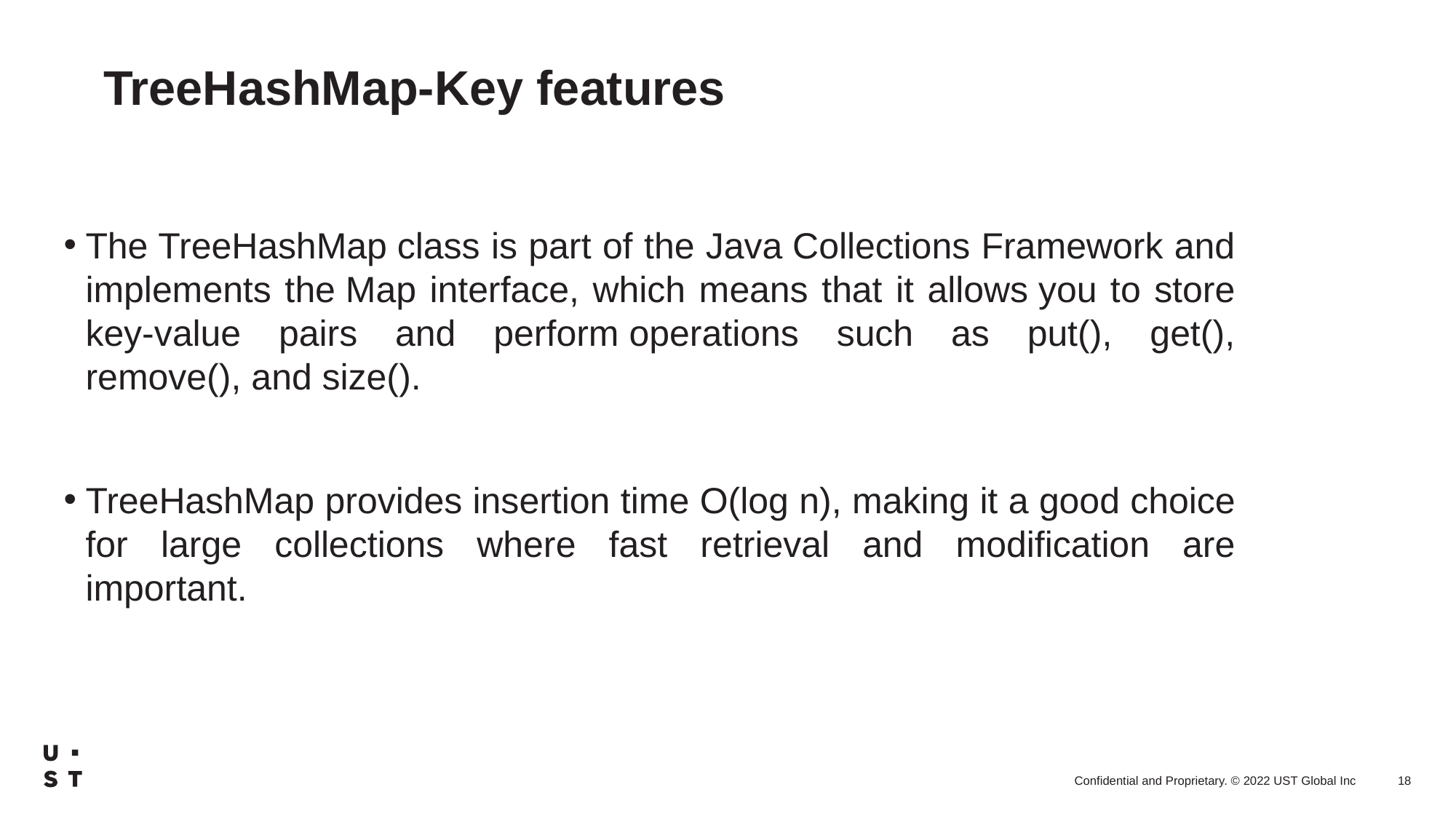

TreeHashMap-Key features
The TreeHashMap class is part of the Java Collections Framework and implements the Map interface, which means that it allows you to store key-value pairs and perform operations such as put(), get(), remove(), and size().

TreeHashMap provides insertion time O(log n), making it a good choice for large collections where fast retrieval and modification are important.